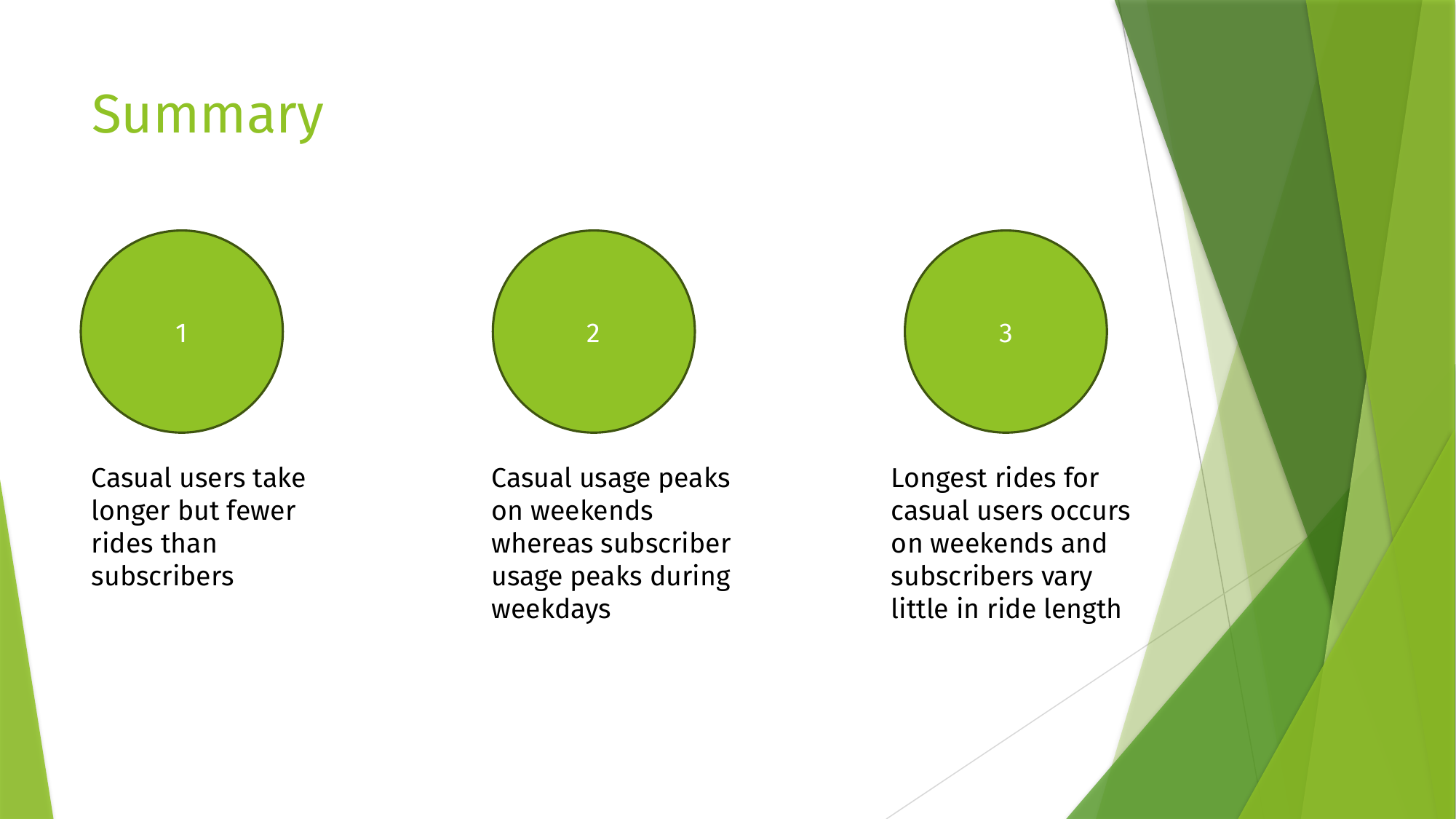

# Summary
1
2
3
Casual users take longer but fewer rides than subscribers
Casual usage peaks on weekends whereas subscriber usage peaks during weekdays
Longest rides for casual users occurs on weekends and subscribers vary little in ride length